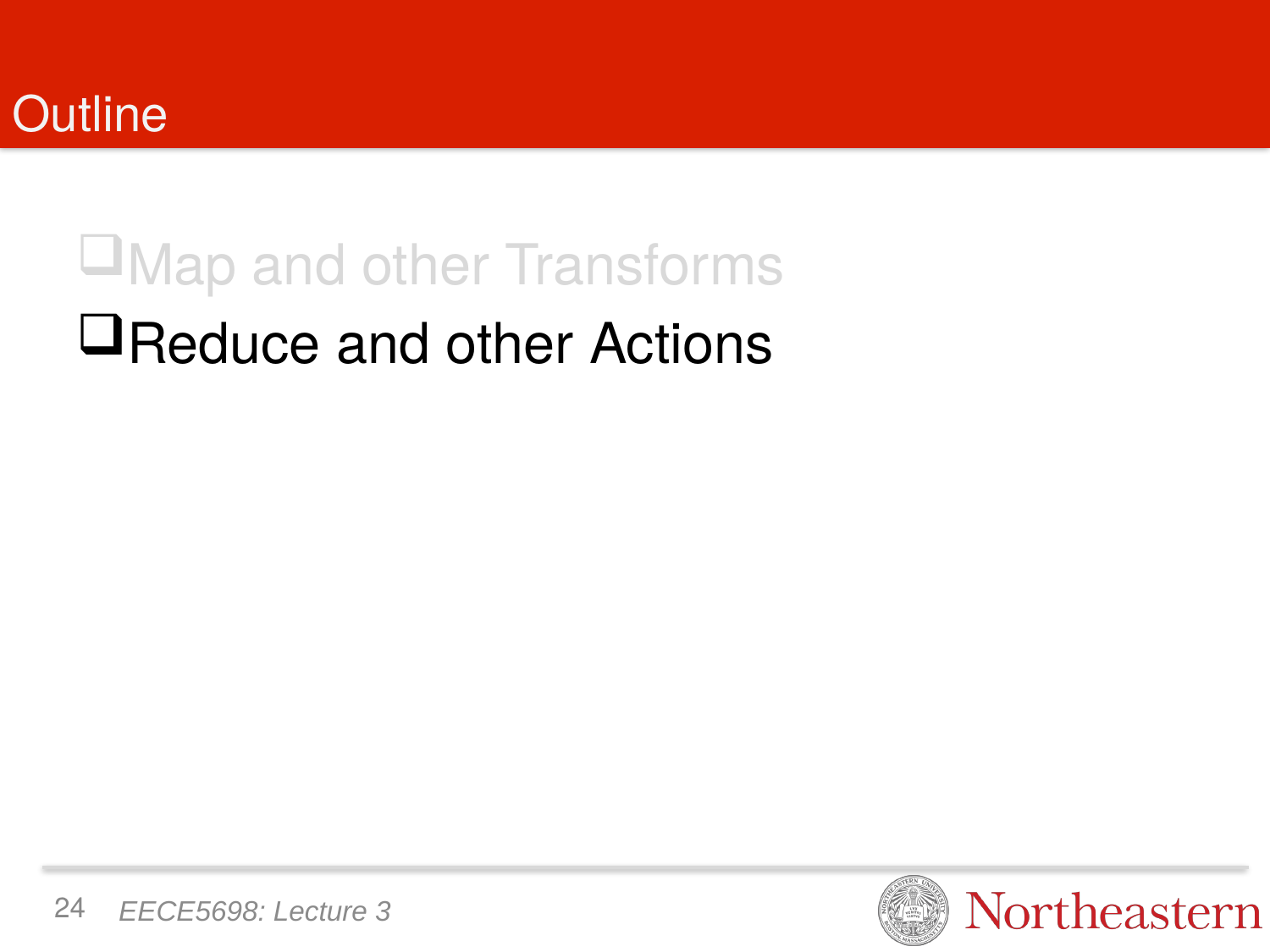

# Outline
Map and other Transforms
Reduce and other Actions
24
EECE5698: Lecture 3